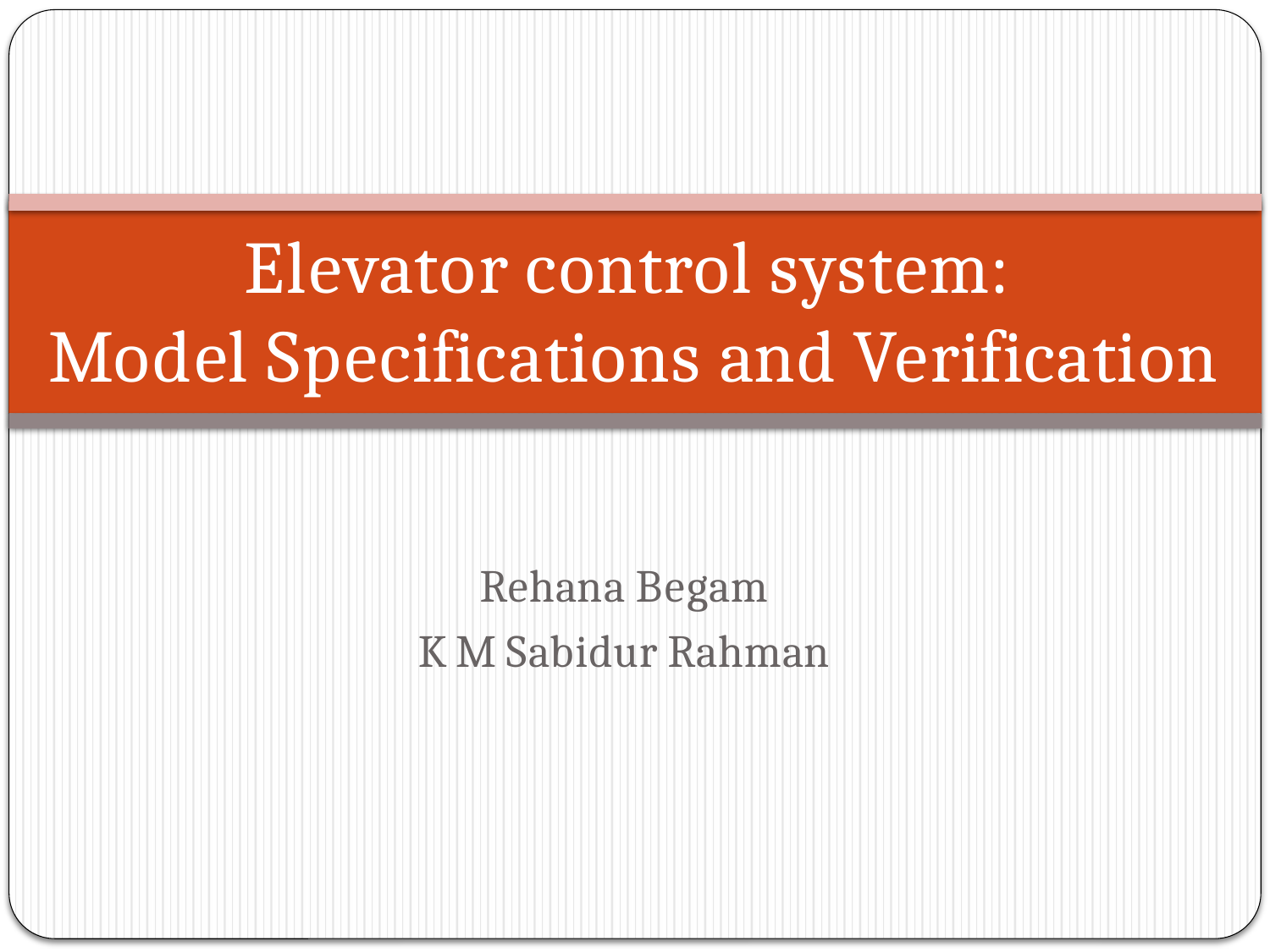

# Elevator control system: Model Specifications and Verification
Rehana Begam
K M Sabidur Rahman